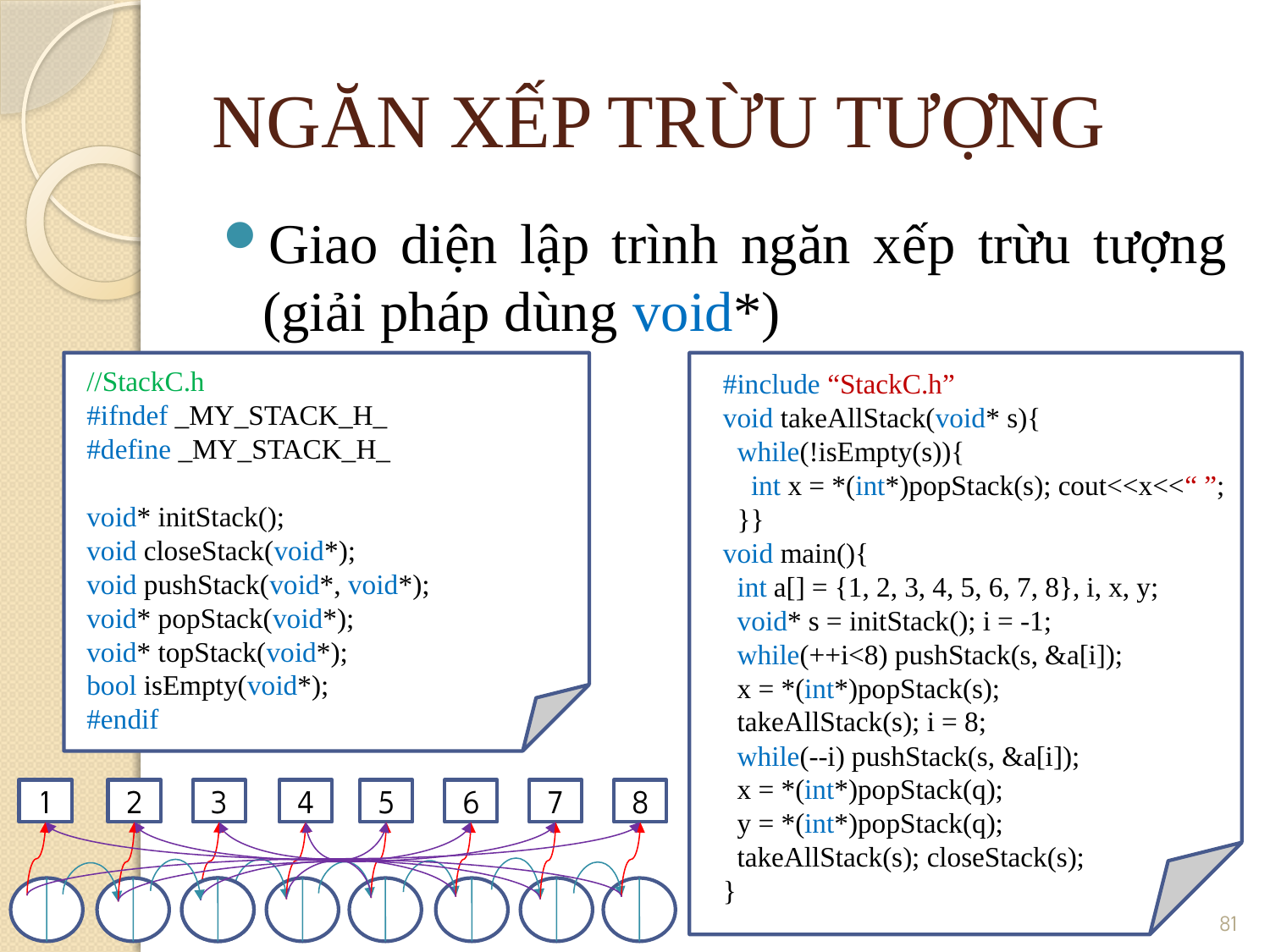

NGĂN XẾP TRỪU TƯỢNG
Giao diện lập trình ngăn xếp trừu tượng (giải pháp dùng void*)

//StackC.h
#ifndef _MY_STACK_H_
#define _MY_STACK_H_

void* initStack();
void closeStack(void*);
void pushStack(void*, void*);
void* popStack(void*);
void* topStack(void*);
bool isEmpty(void*);
#endif

#include “StackC.h”
void takeAllStack(void* s){
  while(!isEmpty(s)){
    int x = *(int*)popStack(s); cout<<x<<“ ”;
  }}
void main(){
  int a[] = {1, 2, 3, 4, 5, 6, 7, 8}, i, x, y;
  void* s = initStack(); i = -1;
  while(++i<8) pushStack(s, &a[i]);
  x = *(int*)popStack(s);
  takeAllStack(s); i = 8;
  while(--i) pushStack(s, &a[i]);
  x = *(int*)popStack(q);
  y = *(int*)popStack(q);
  takeAllStack(s); closeStack(s);
}

1
2
3
4
5
6
7
8

81